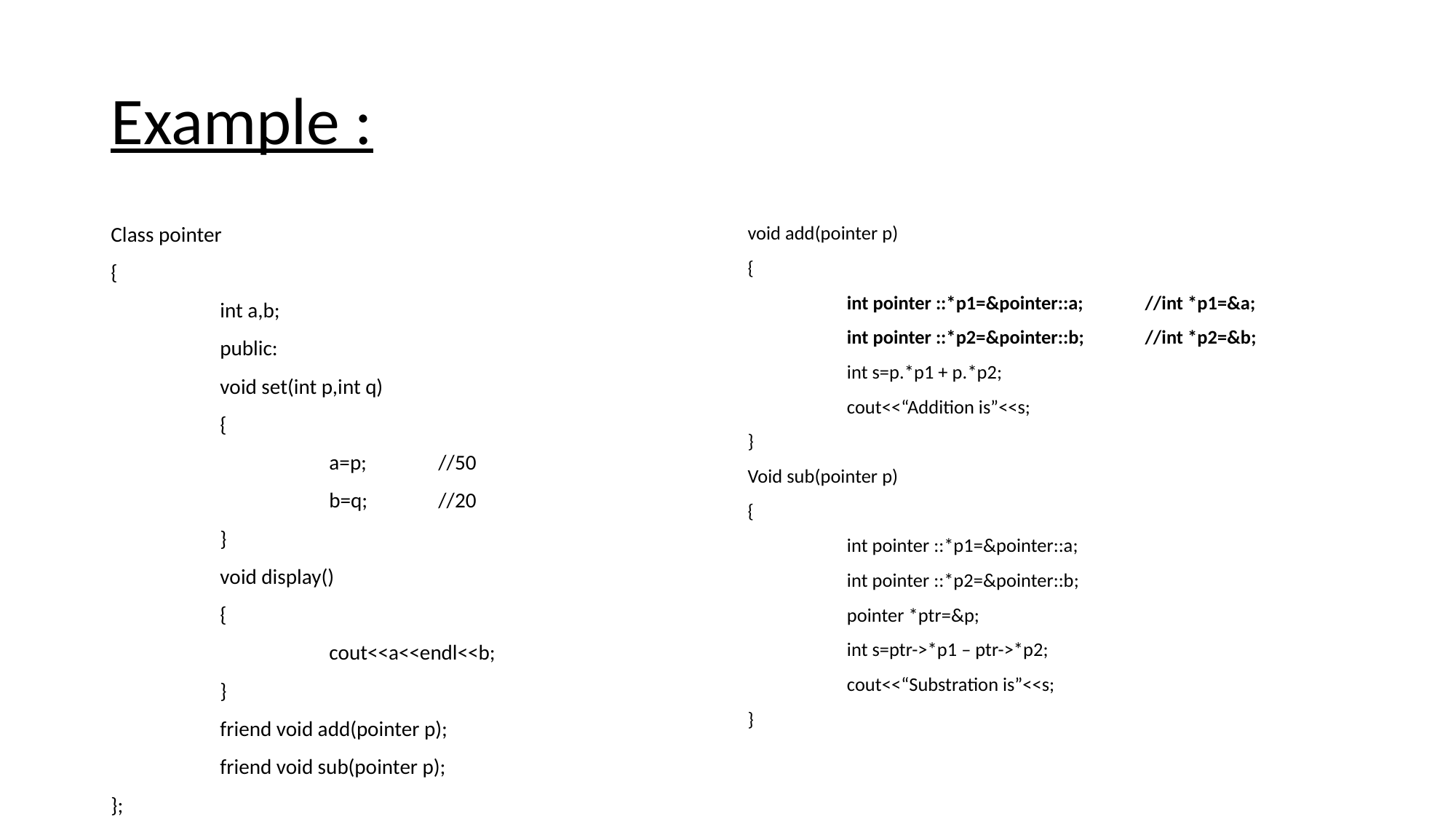

# Example :
Class pointer
{
	int a,b;
	public:
	void set(int p,int q)
	{
		a=p;	//50
		b=q;	//20
	}
	void display()
	{
		cout<<a<<endl<<b;
	}
	friend void add(pointer p);
	friend void sub(pointer p);
};

void add(pointer p)
{
	int pointer ::*p1=&pointer::a;	//int *p1=&a;
	int pointer ::*p2=&pointer::b;	//int *p2=&b;
	int s=p.*p1 + p.*p2;
	cout<<“Addition is”<<s;
}
Void sub(pointer p)
{
	int pointer ::*p1=&pointer::a;
	int pointer ::*p2=&pointer::b;
	pointer *ptr=&p;
	int s=ptr->*p1 – ptr->*p2;
	cout<<“Substration is”<<s;
}